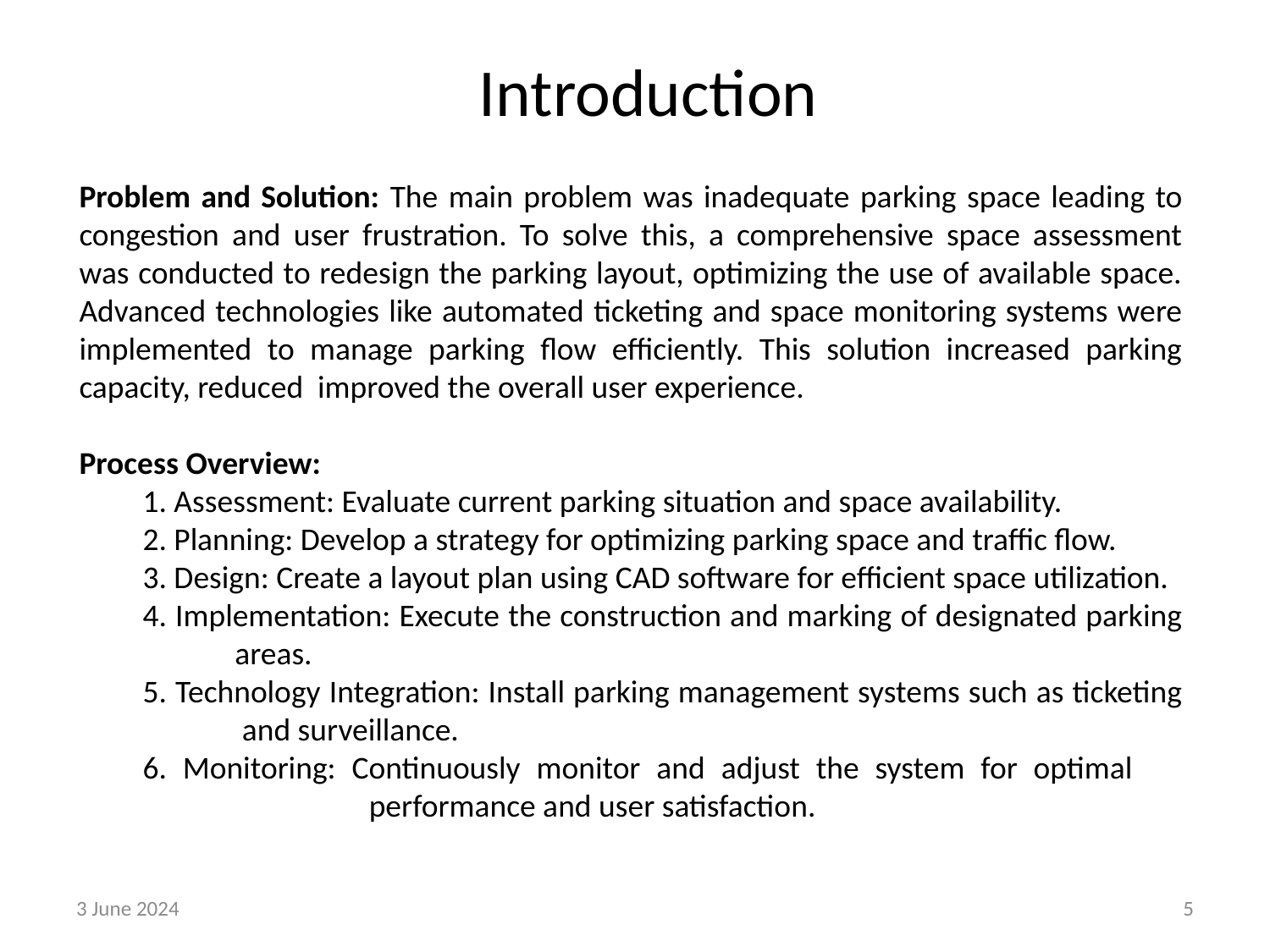

# Introduction
Problem and Solution: The main problem was inadequate parking space leading to congestion and user frustration. To solve this, a comprehensive space assessment was conducted to redesign the parking layout, optimizing the use of available space. Advanced technologies like automated ticketing and space monitoring systems were implemented to manage parking flow efficiently. This solution increased parking capacity, reduced  improved the overall user experience.

Process Overview:
1. Assessment: Evaluate current parking situation and space availability.
2. Planning: Develop a strategy for optimizing parking space and traffic flow.
3. Design: Create a layout plan using CAD software for efficient space utilization.
4. Implementation: Execute the construction and marking of designated parking 	    areas.
5. Technology Integration: Install parking management systems such as ticketing 	     and surveillance.
6. Monitoring: Continuously monitor and adjust the system for optimal 	 	 	     performance and user satisfaction.

3 June 2024
5